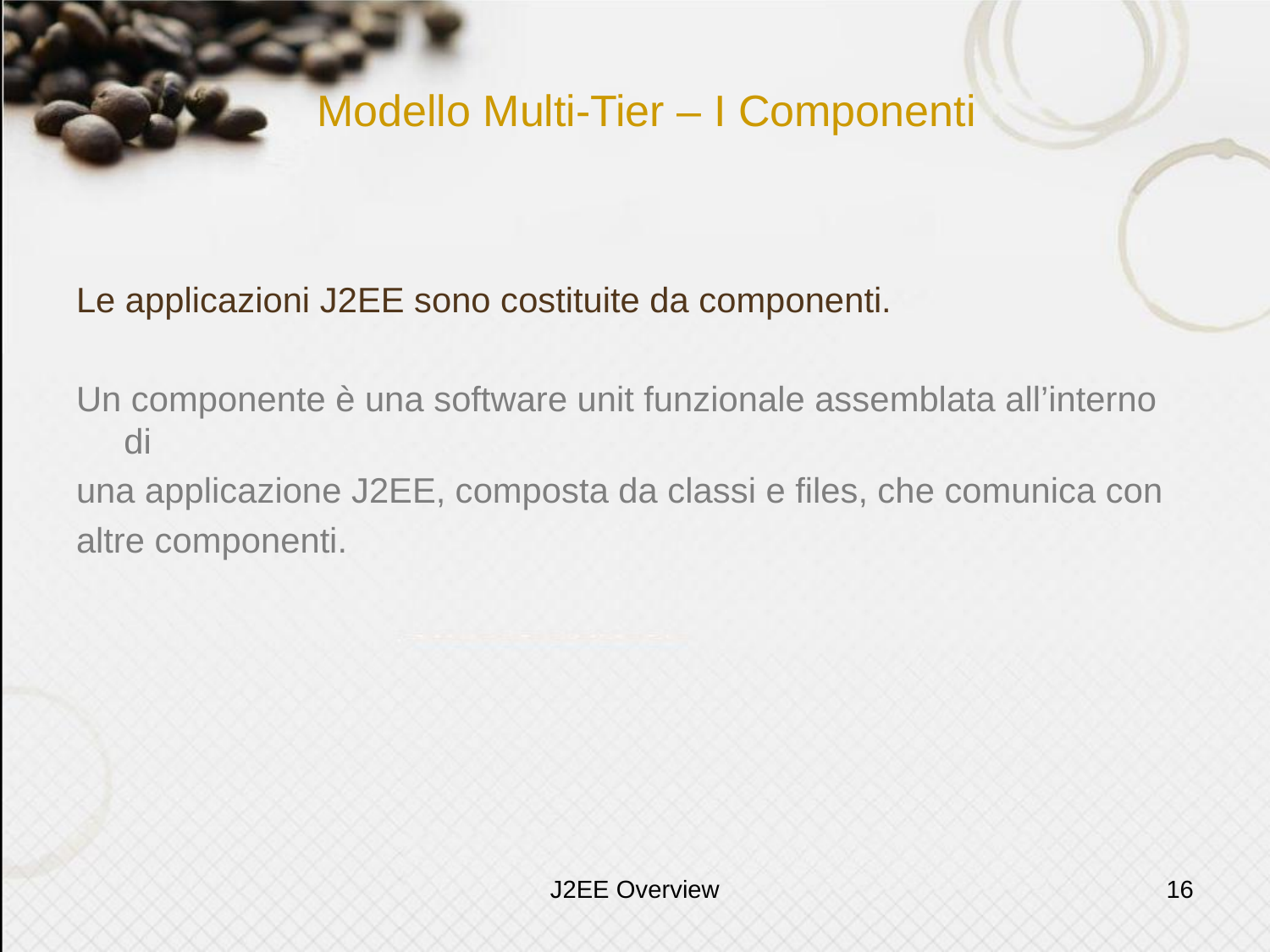

# Modello Multi-Tier – I Componenti

Le applicazioni J2EE sono costituite da componenti.

Un componente è una software unit funzionale assemblata all’interno di
una applicazione J2EE, composta da classi e files, che comunica con
altre componenti.

J2EE Overview
16